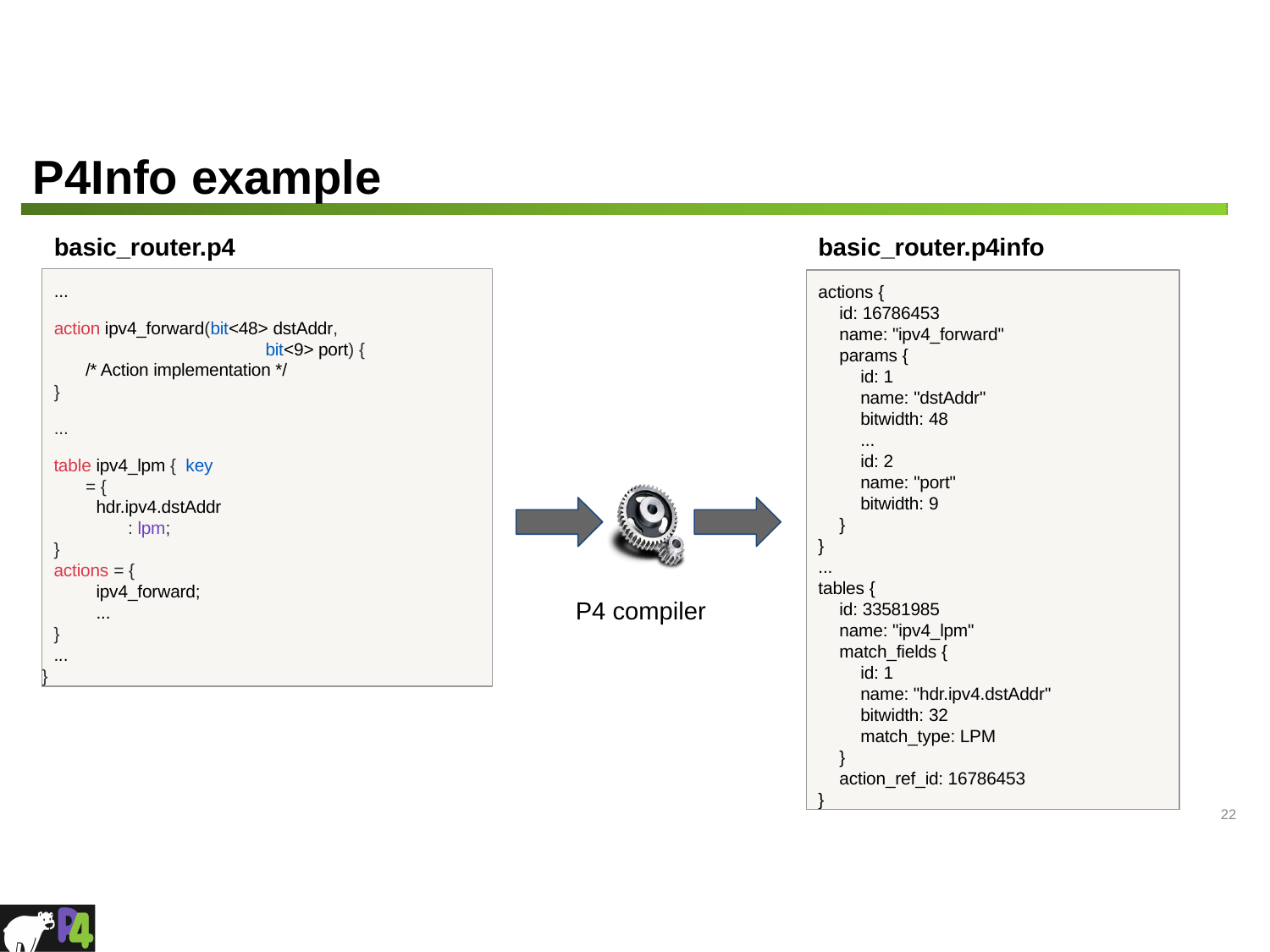

# P4Info example

basic_router.p4
basic_router.p4info
...

action ipv4_forward(bit<48> dstAddr,
bit<9> port) {
/* Action implementation */
}

...

table ipv4_lpm {  key = {
hdr.ipv4.dstAddr: lpm;
}
actions = {
ipv4_forward;
...
}
...
}
actions {
id: 16786453
name: "ipv4_forward"  params {
id: 1
name: "dstAddr"  bitwidth: 48
...
id: 2
name: "port"  bitwidth: 9
}
}
...
tables {
id: 33581985
name: "ipv4_lpm"  match_fields {
id: 1
name: "hdr.ipv4.dstAddr"  bitwidth: 32
match_type: LPM
}
action_ref_id: 16786453
}

P4 compiler
22